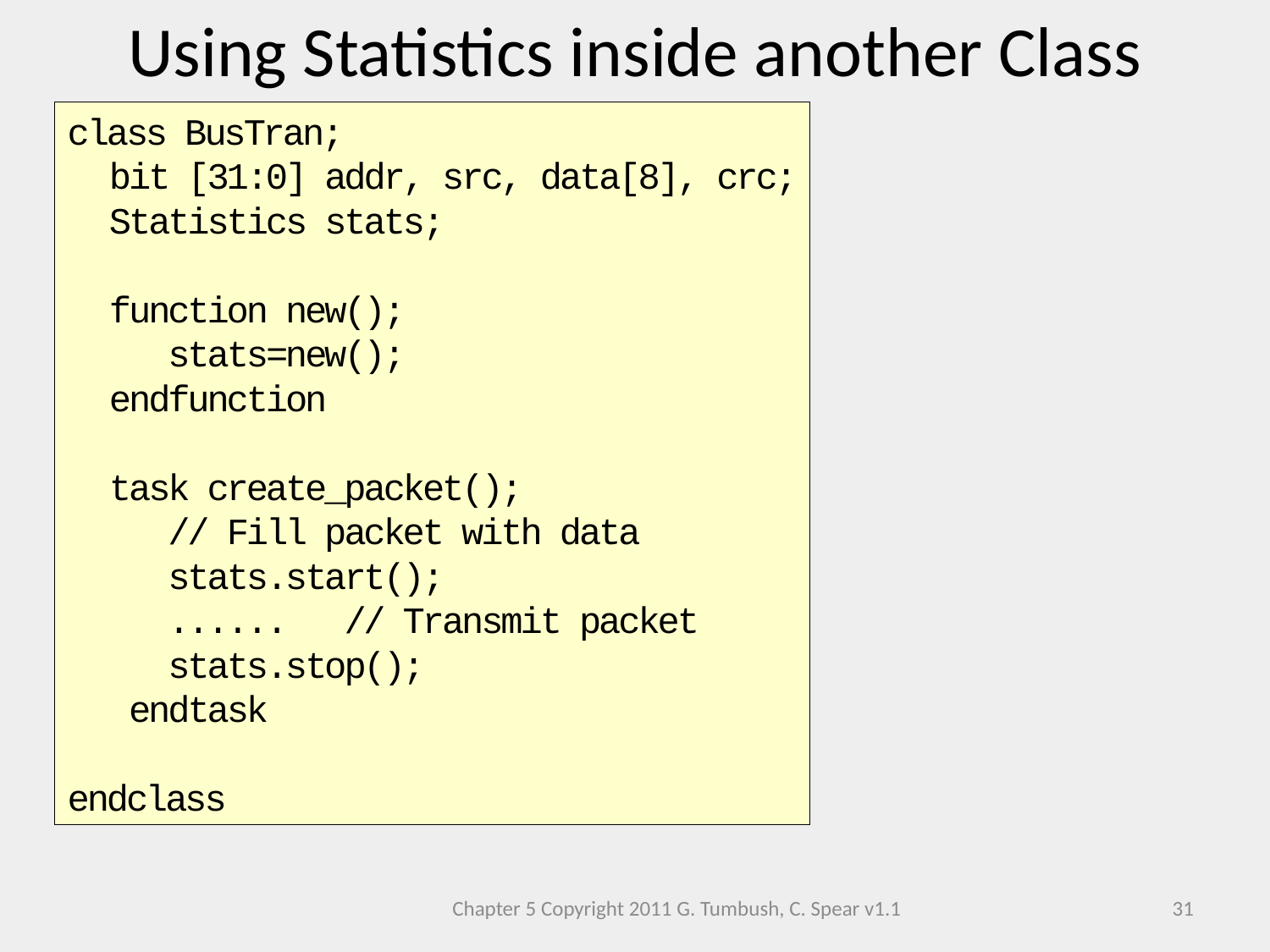

Using Statistics inside another Class
class BusTran;
  bit [31:0] addr, src, data[8], crc;
  Statistics stats;

  function new();
     stats=new();
  endfunction

  task create_packet();
     // Fill packet with data
     stats.start();
     ......   // Transmit packet
     stats.stop();
   endtask

endclass

Chapter 5 Copyright 2011 G. Tumbush, C. Spear v1.1
31